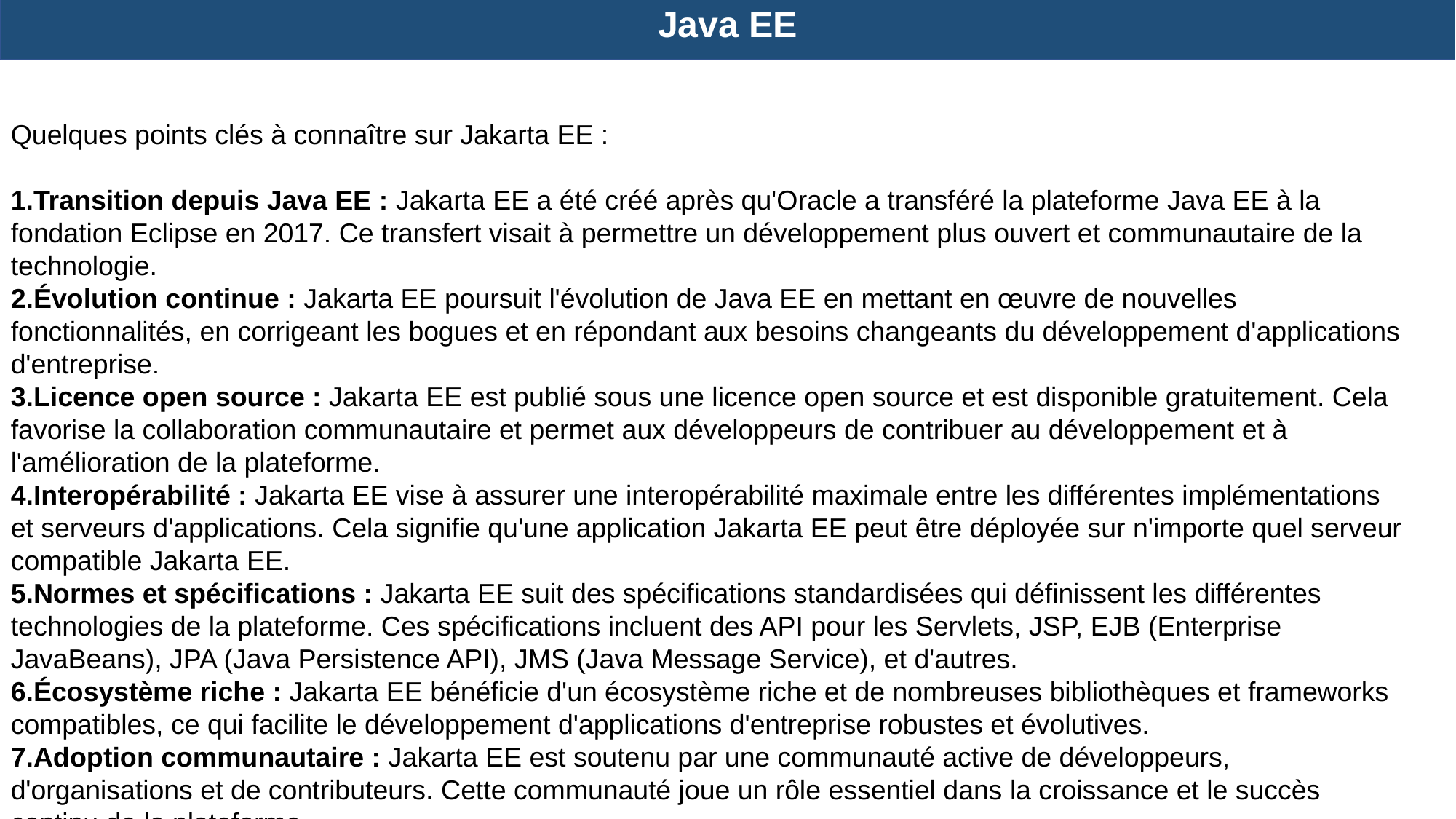

Java EE
Quelques points clés à connaître sur Jakarta EE :

Transition depuis Java EE : Jakarta EE a été créé après qu'Oracle a transféré la plateforme Java EE à la fondation Eclipse en 2017. Ce transfert visait à permettre un développement plus ouvert et communautaire de la technologie.
Évolution continue : Jakarta EE poursuit l'évolution de Java EE en mettant en œuvre de nouvelles fonctionnalités, en corrigeant les bogues et en répondant aux besoins changeants du développement d'applications d'entreprise.
Licence open source : Jakarta EE est publié sous une licence open source et est disponible gratuitement. Cela favorise la collaboration communautaire et permet aux développeurs de contribuer au développement et à l'amélioration de la plateforme.
Interopérabilité : Jakarta EE vise à assurer une interopérabilité maximale entre les différentes implémentations et serveurs d'applications. Cela signifie qu'une application Jakarta EE peut être déployée sur n'importe quel serveur compatible Jakarta EE.
Normes et spécifications : Jakarta EE suit des spécifications standardisées qui définissent les différentes technologies de la plateforme. Ces spécifications incluent des API pour les Servlets, JSP, EJB (Enterprise JavaBeans), JPA (Java Persistence API), JMS (Java Message Service), et d'autres.
Écosystème riche : Jakarta EE bénéficie d'un écosystème riche et de nombreuses bibliothèques et frameworks compatibles, ce qui facilite le développement d'applications d'entreprise robustes et évolutives.
Adoption communautaire : Jakarta EE est soutenu par une communauté active de développeurs, d'organisations et de contributeurs. Cette communauté joue un rôle essentiel dans la croissance et le succès continu de la plateforme.